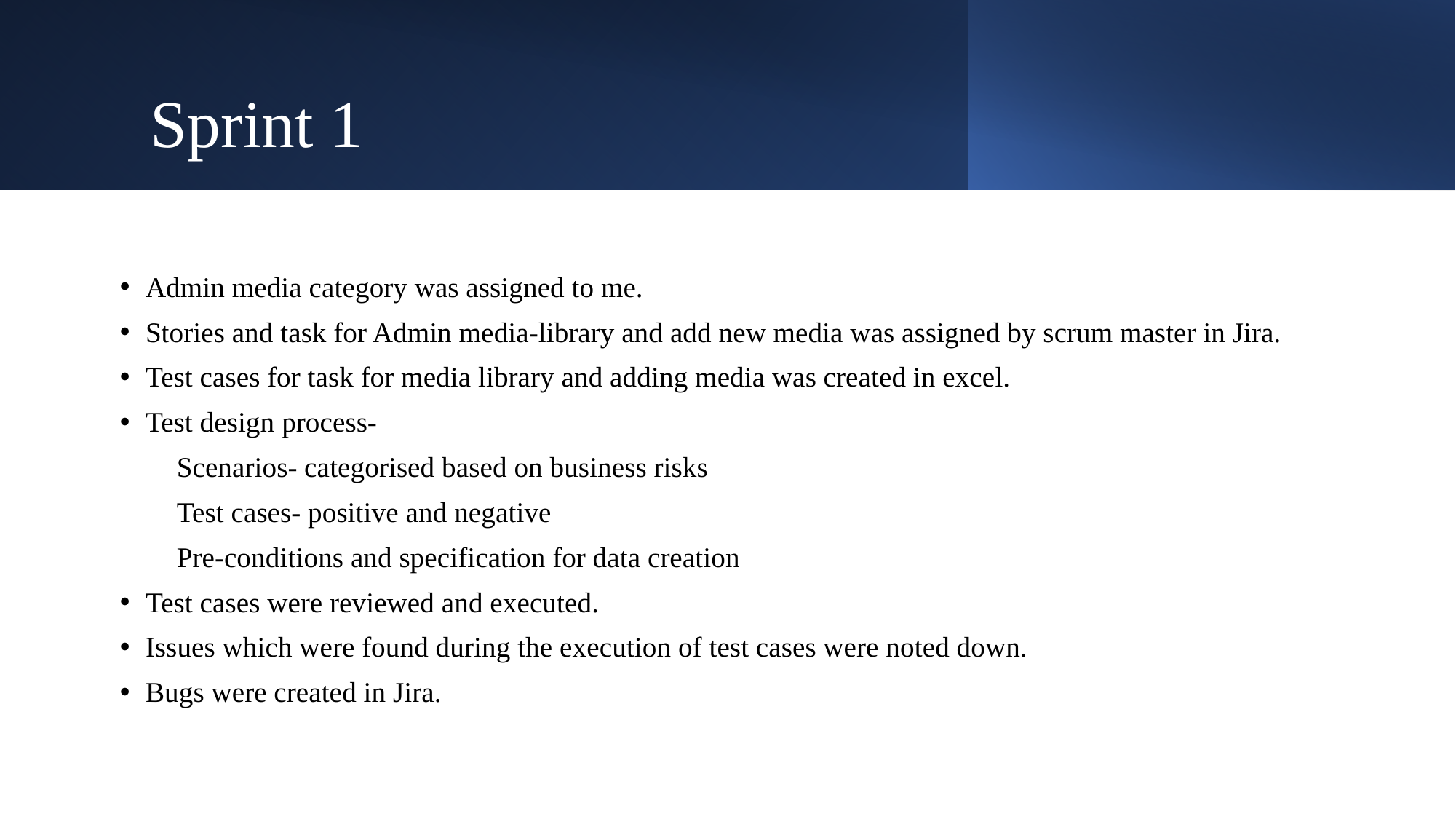

# Sprint 1
Admin media category was assigned to me.
Stories and task for Admin media-library and add new media was assigned by scrum master in Jira.
Test cases for task for media library and adding media was created in excel.
Test design process-
        Scenarios- categorised based on business risks
        Test cases- positive and negative
        Pre-conditions and specification for data creation
Test cases were reviewed and executed.
Issues which were found during the execution of test cases were noted down.
Bugs were created in Jira.